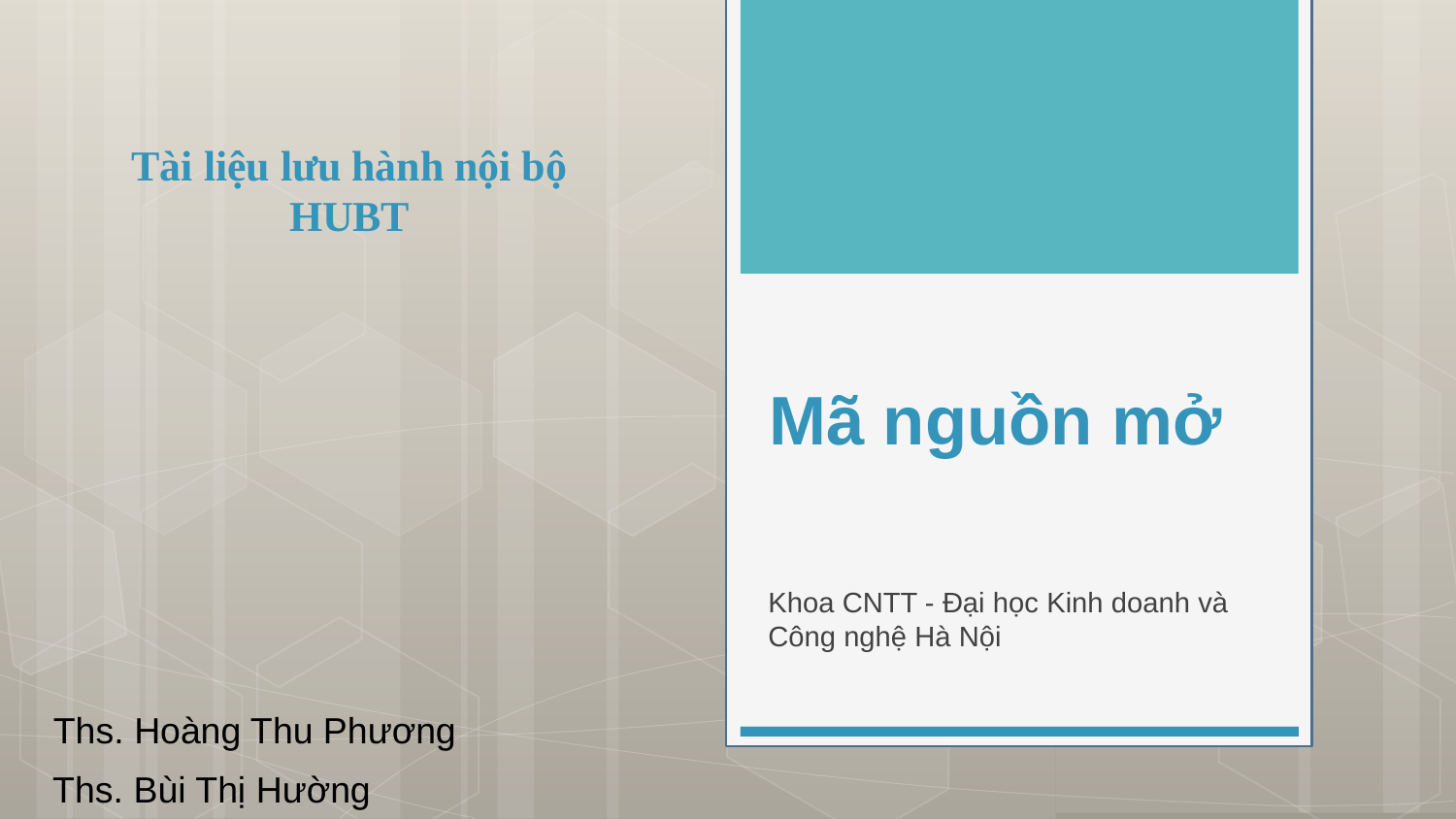

Tài liệu lưu hành nội bộ
HUBT
# Mã nguồn mở

Khoa CNTT - Đại học Kinh doanh và Công nghệ Hà Nội
Ths. Hoàng Thu Phương
Ths. Bùi Thị Hường